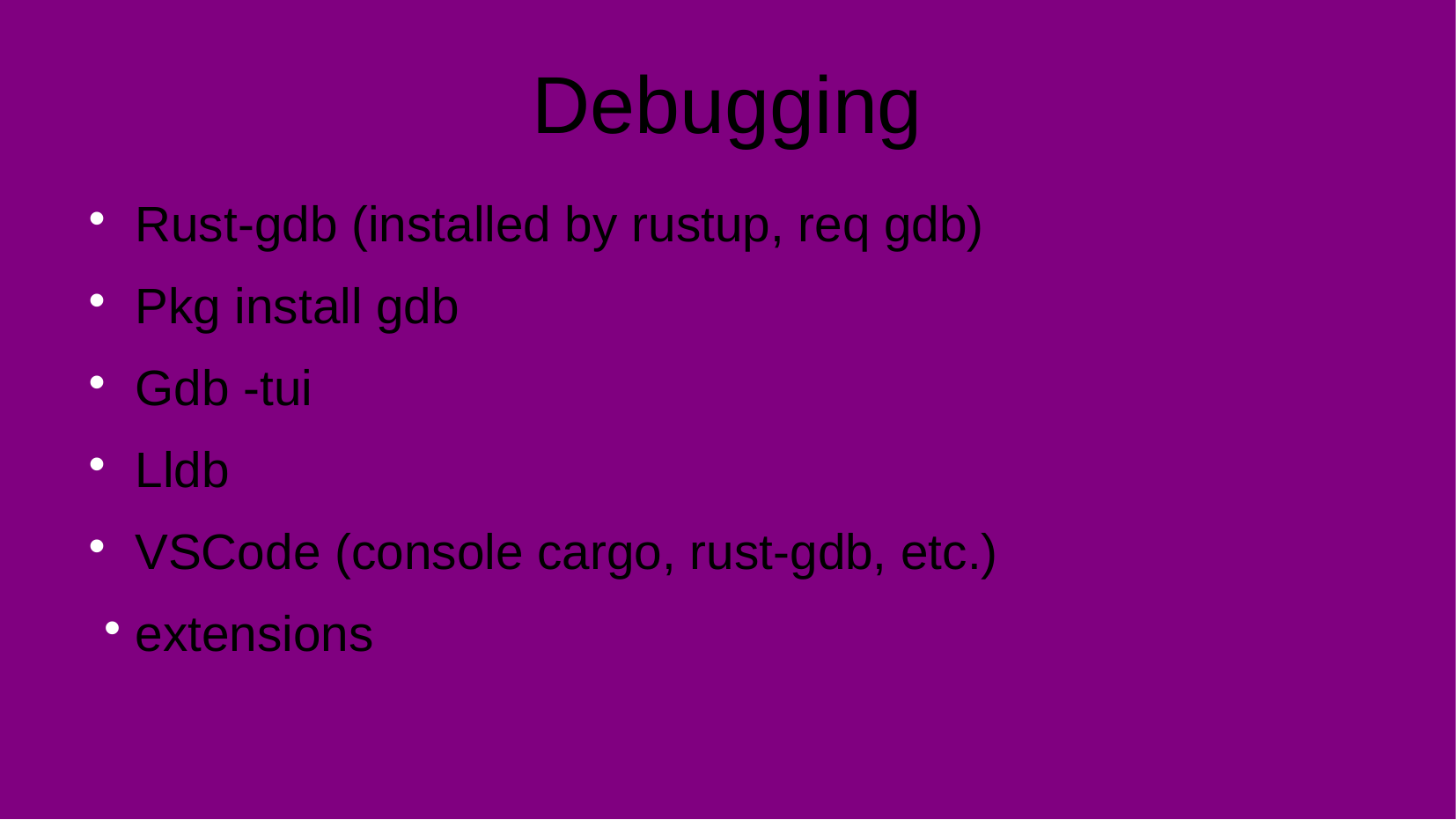

Debugging
Rust-gdb (installed by rustup, req gdb)
Pkg install gdb
Gdb -tui
Lldb
VSCode (console cargo, rust-gdb, etc.)
extensions